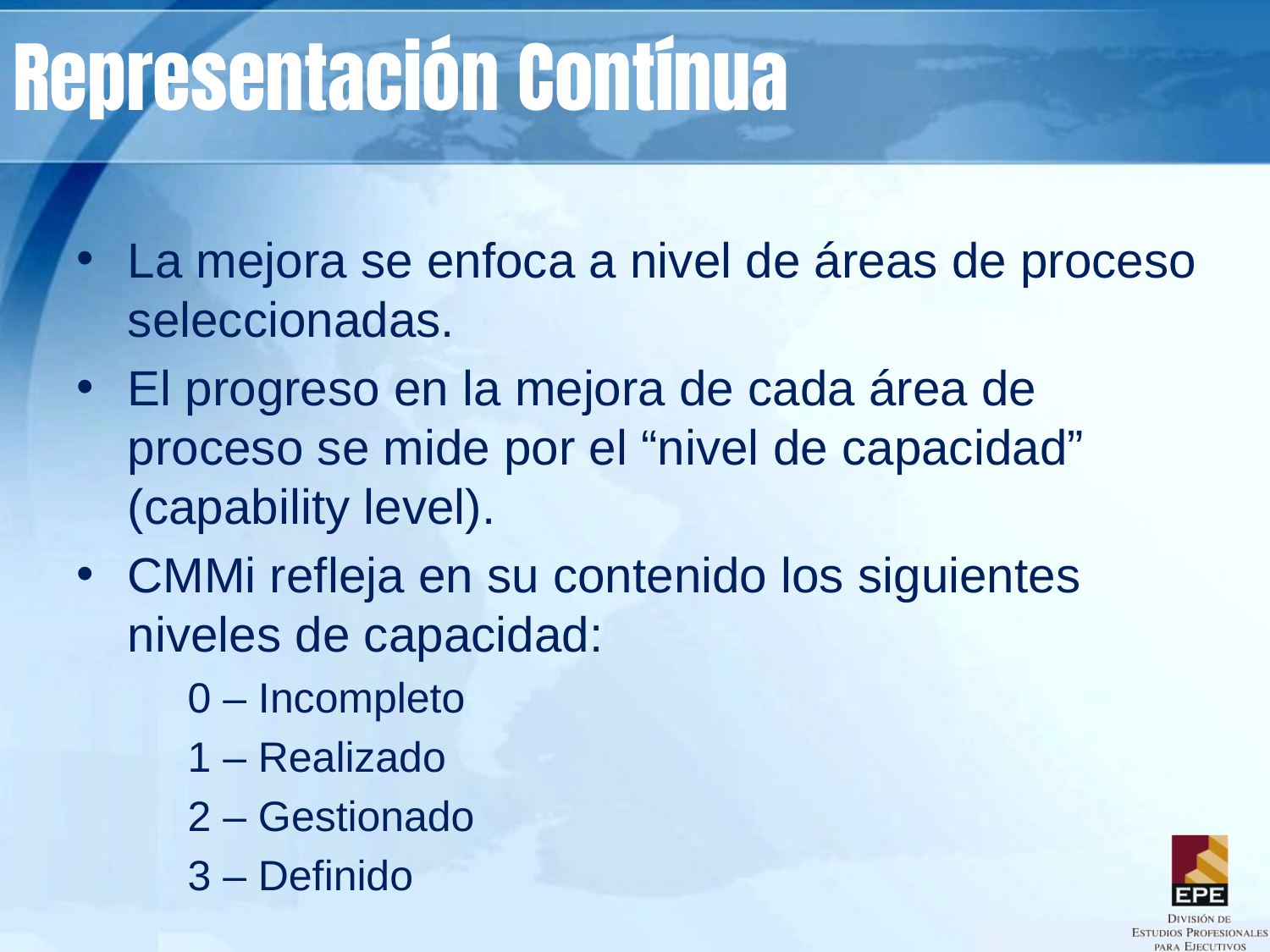

# Representación Contínua
La mejora se enfoca a nivel de áreas de proceso seleccionadas.
El progreso en la mejora de cada área de proceso se mide por el “nivel de capacidad” (capability level).
CMMi refleja en su contenido los siguientes niveles de capacidad:
	0 – Incompleto
	1 – Realizado
	2 – Gestionado
	3 – Definido